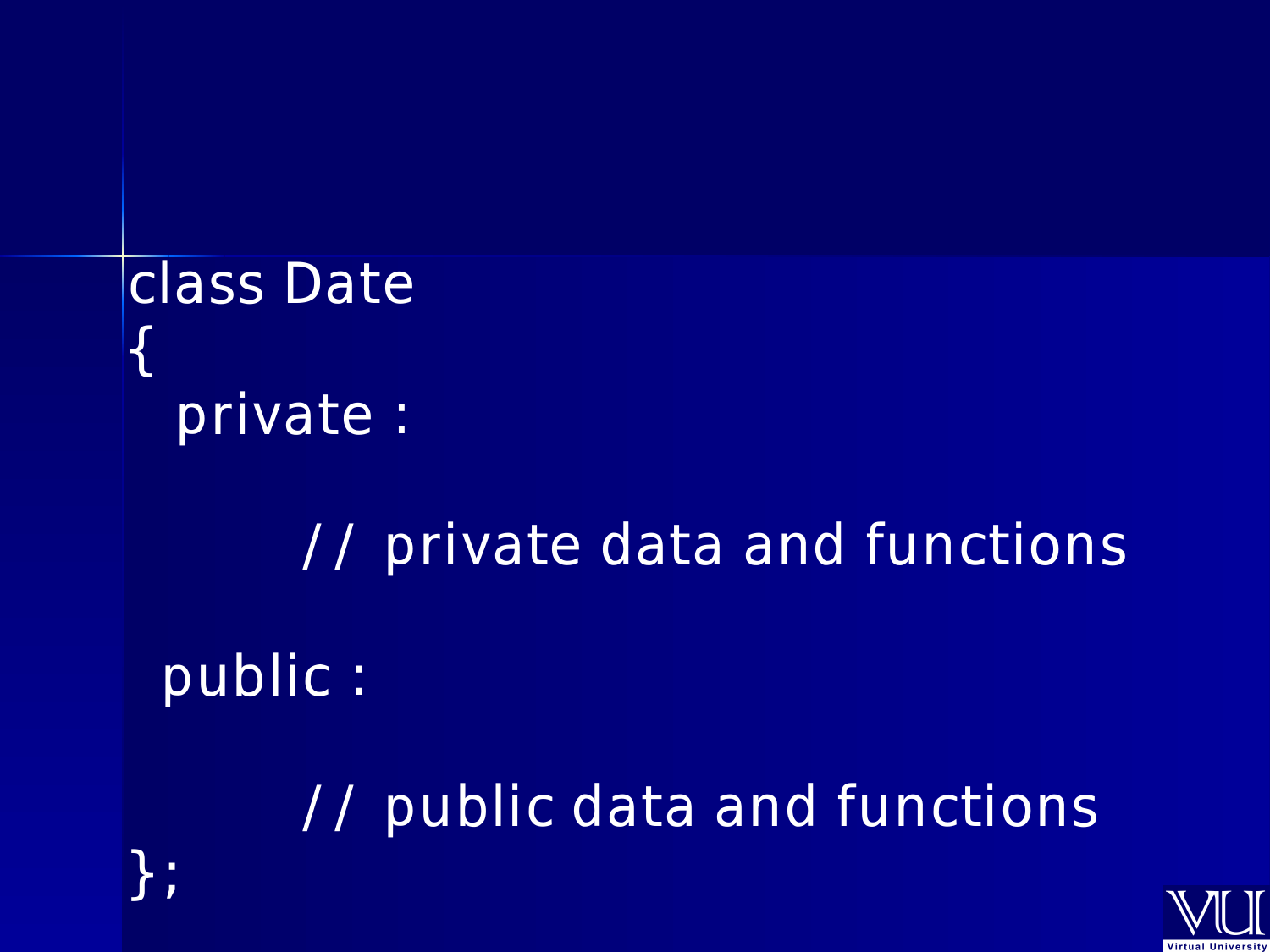

class Date
{
	private :

		// private data and functions

  public :

		// public data and functions
};